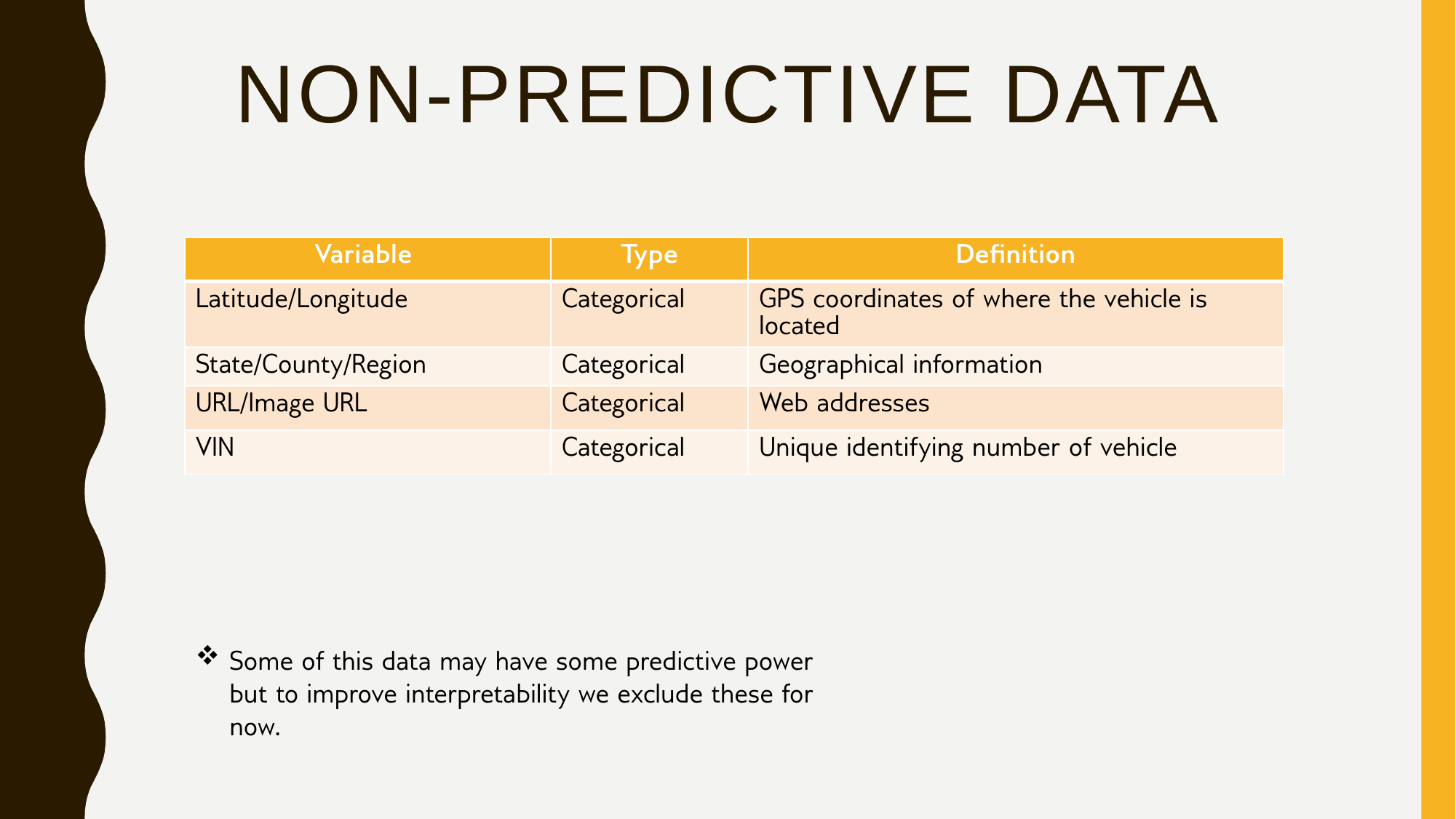

# Non-Predictive data
| Variable | Type | Definition |
| --- | --- | --- |
| Latitude/Longitude | Categorical | GPS coordinates of where the vehicle is located |
| State/County/Region | Categorical | Geographical information |
| URL/Image URL | Categorical | Web addresses |
| VIN | Categorical | Unique identifying number of vehicle |
Some of this data may have some predictive power but to improve interpretability we exclude these for now.